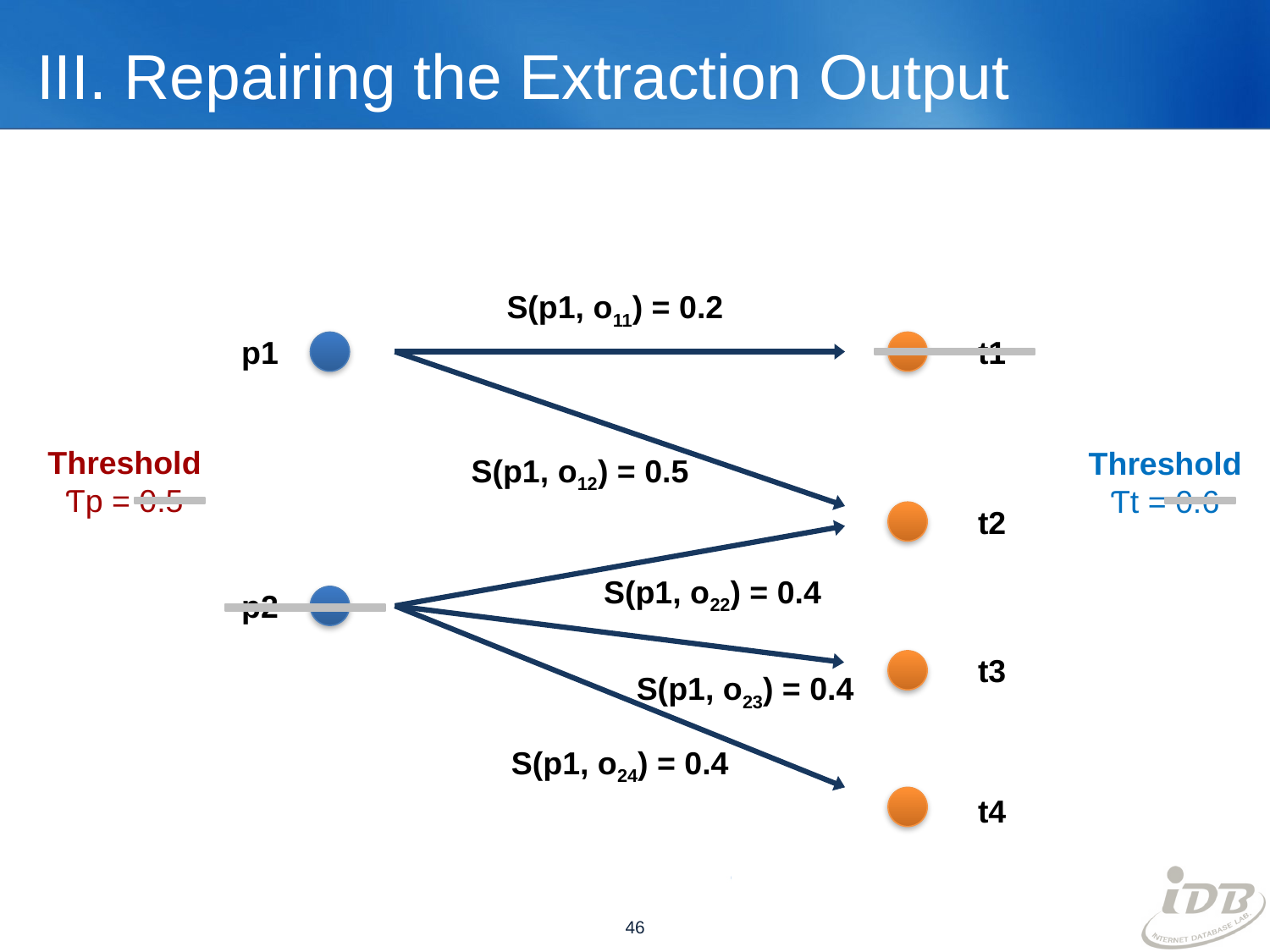

# III. Repairing the Extraction Output
S(p1, o11) = 0.2
p1
t1

Threshold
Ƭp = 0.5
Threshold
Ƭt = 0.6
S(p1, o12) = 0.5
t2

S(p1, o22) = 0.4
p2

t3

S(p1, o23) = 0.4
S(p1, o24) = 0.4
t4

46